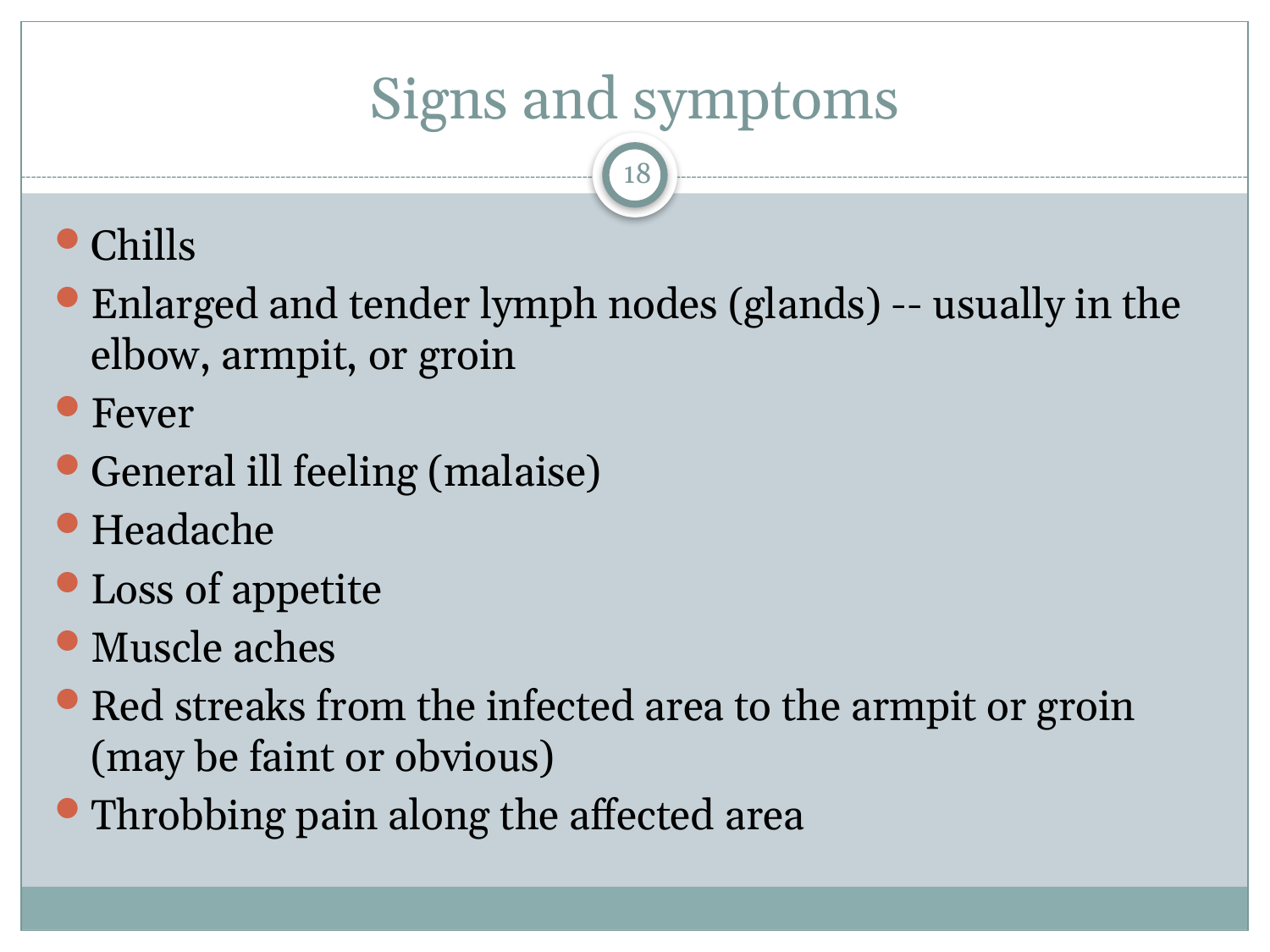

# Signs and symptoms
18
Chills
Enlarged and tender lymph nodes (glands) -- usually in the elbow, armpit, or groin
Fever
General ill feeling (malaise)
Headache
Loss of appetite
Muscle aches
Red streaks from the infected area to the armpit or groin (may be faint or obvious)
Throbbing pain along the affected area